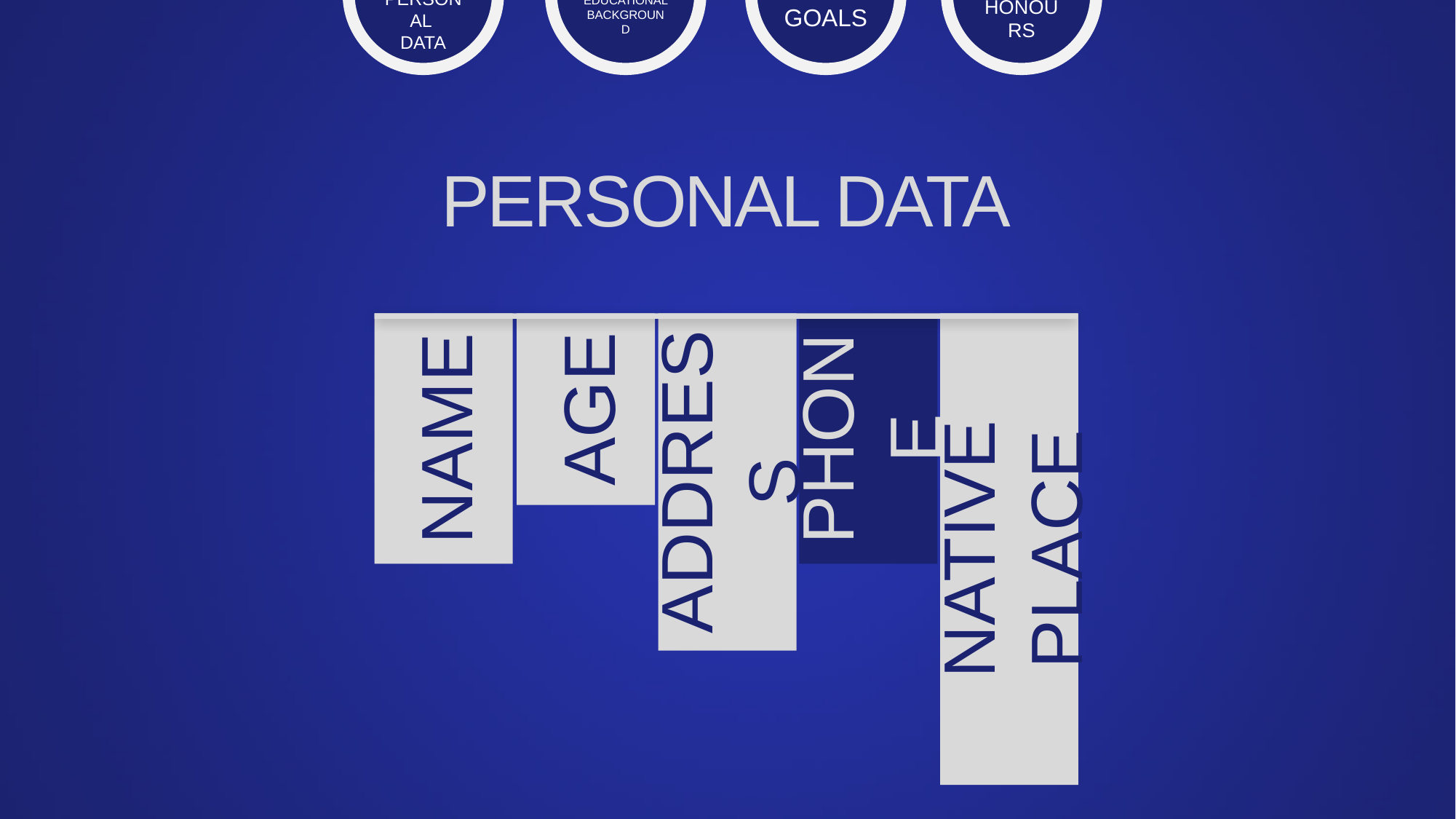

1
PERSONAL
DATA
2
EDUCATIONAL
BACKGROUND
3
GOALS
4
HONOURS
PERSONAL DATA

NAME
ADDRESS
PHONE
NATIVE PLACE
AGE